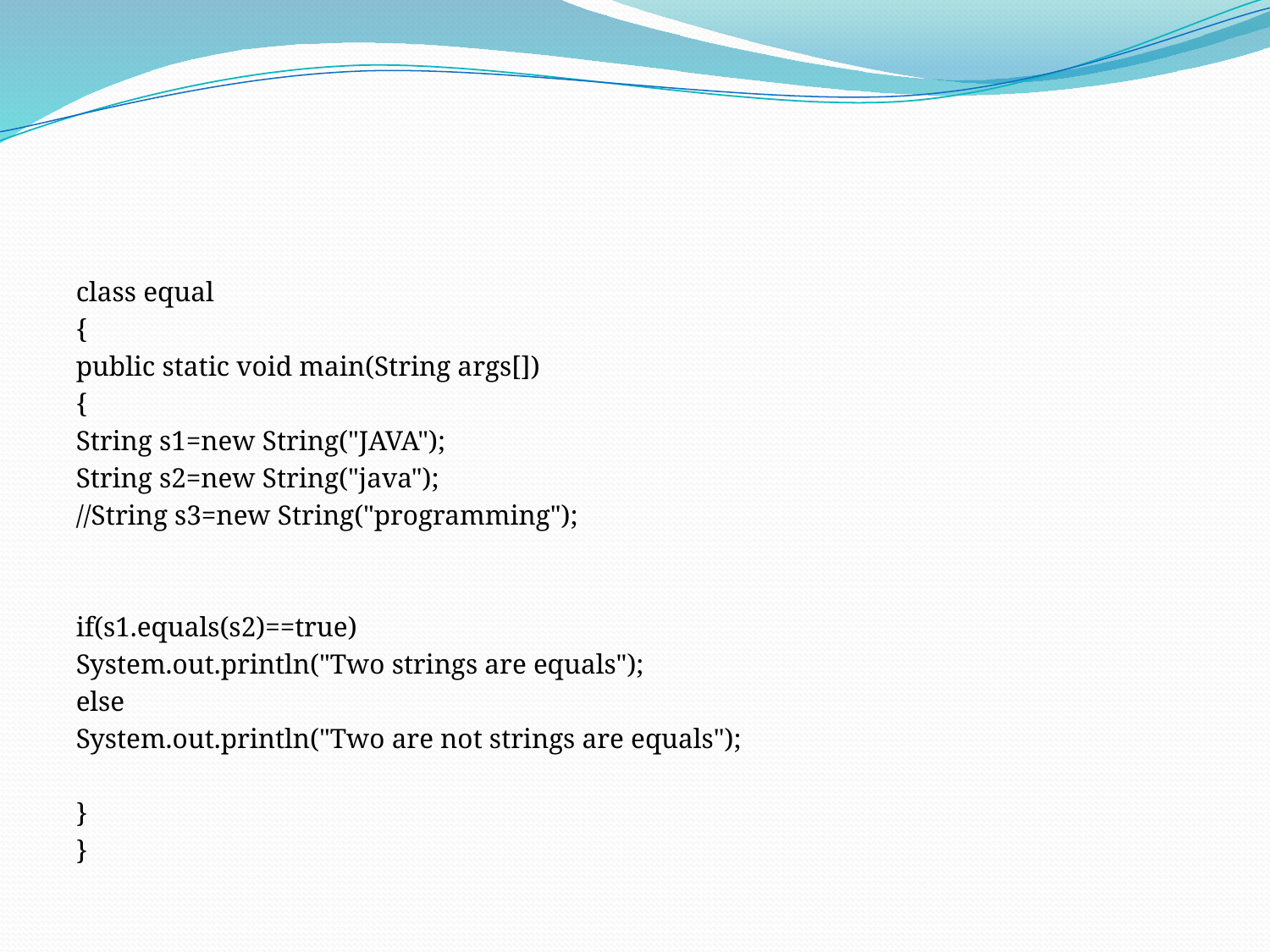

#
class equal
{
public static void main(String args[])
{
String s1=new String("JAVA");
String s2=new String("java");
//String s3=new String("programming");

if(s1.equals(s2)==true)
System.out.println("Two strings are equals");
else
System.out.println("Two are not strings are equals");

}
}